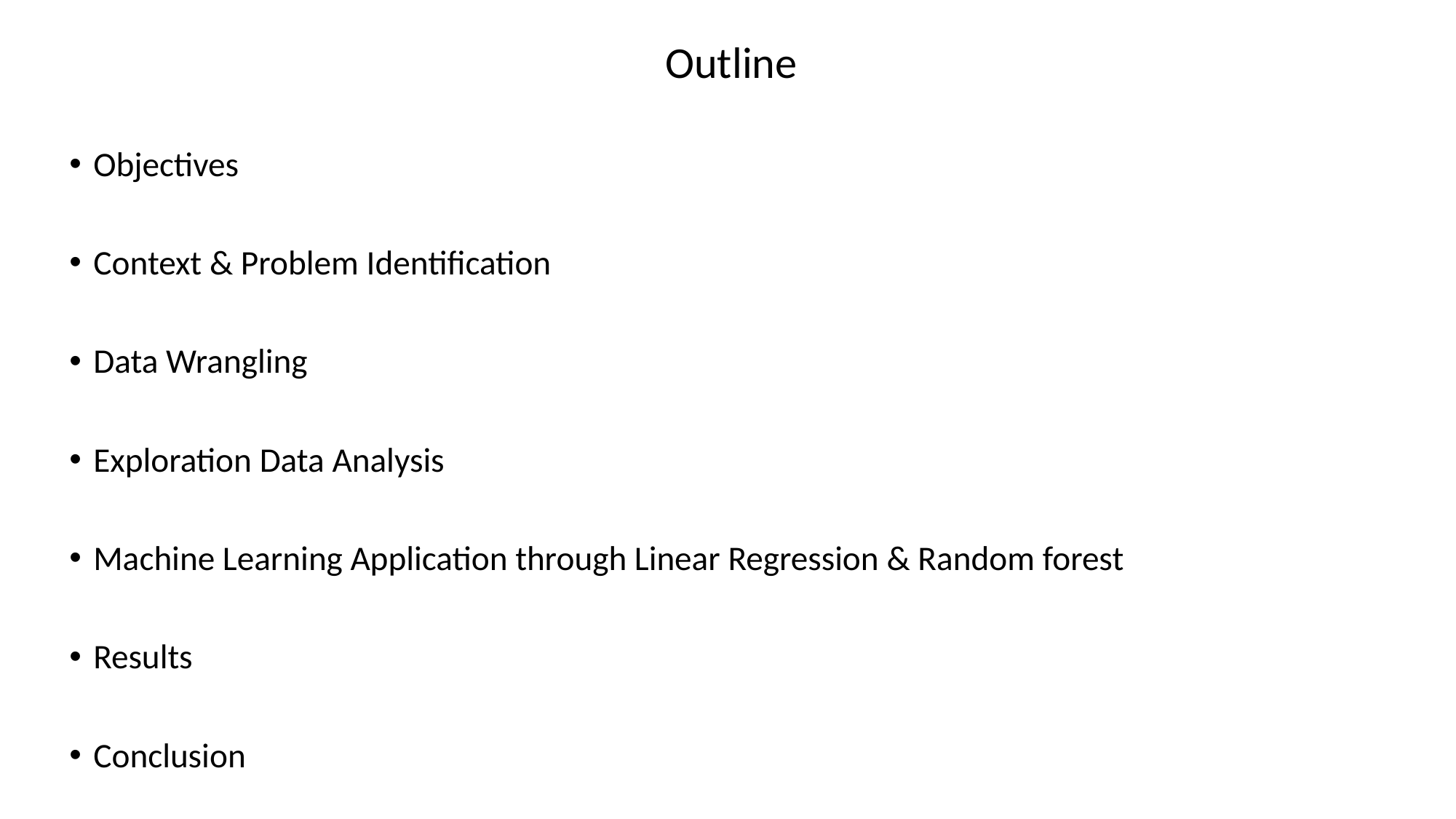

# Outline
Objectives

Context & Problem Identification

Data Wrangling

Exploration Data Analysis

Machine Learning Application through Linear Regression & Random forest

Results

Conclusion